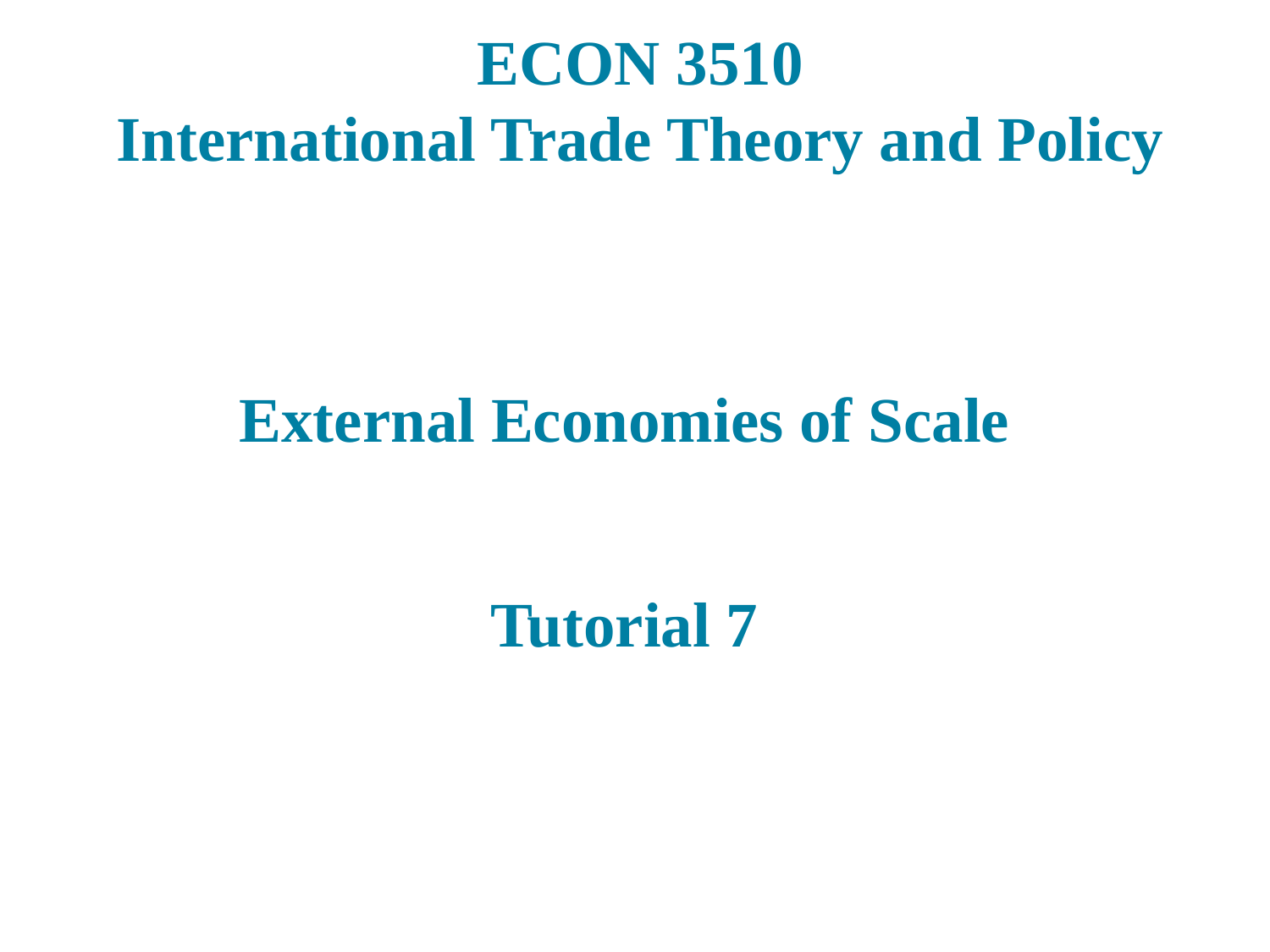

# ECON 3510 International Trade Theory and Policy

External Economies of Scale

Tutorial 7